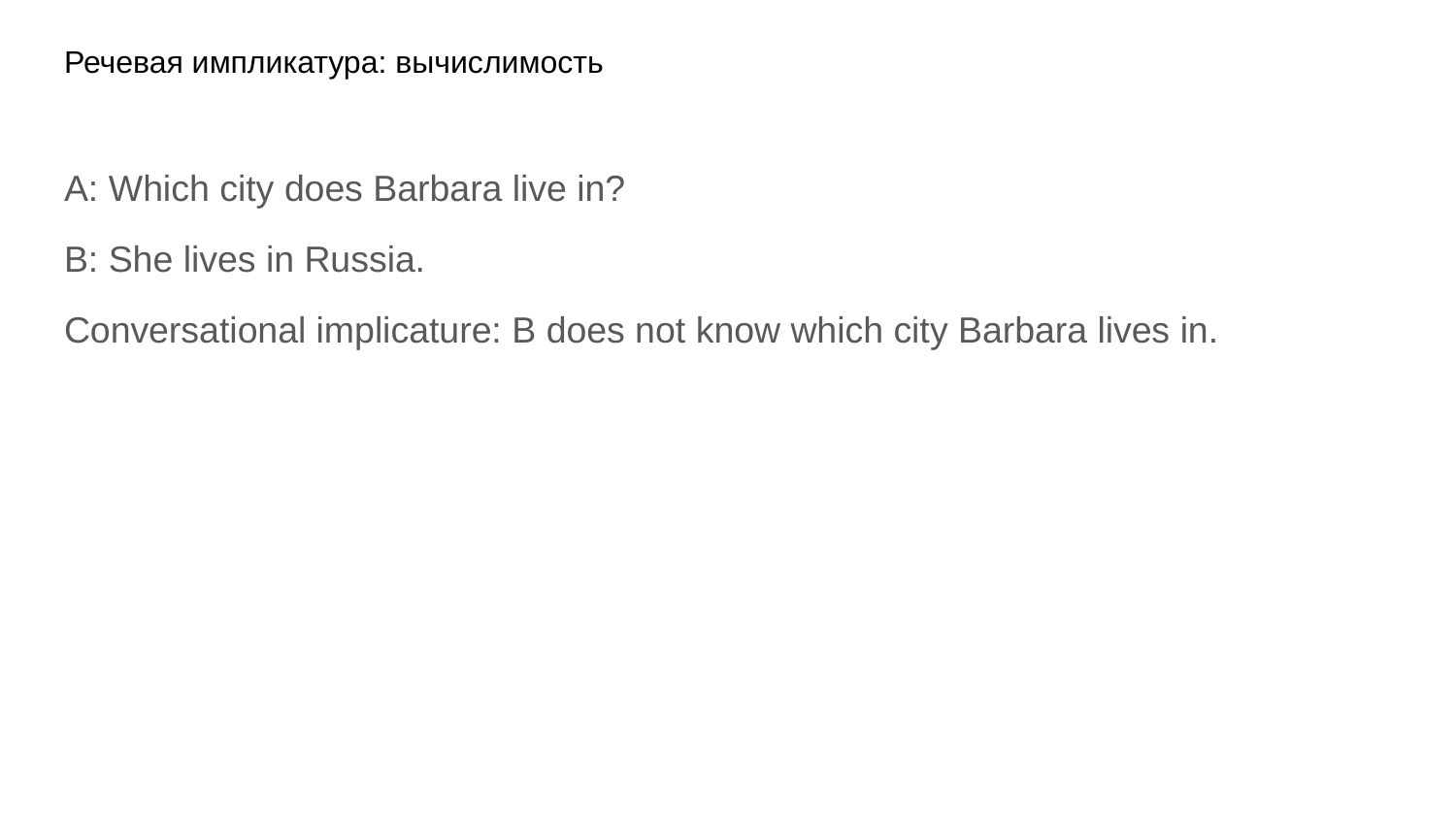

# Речевая импликатура: вычислимость
A: Which city does Barbara live in?
B: She lives in Russia.
Conversational implicature: B does not know which city Barbara lives in.